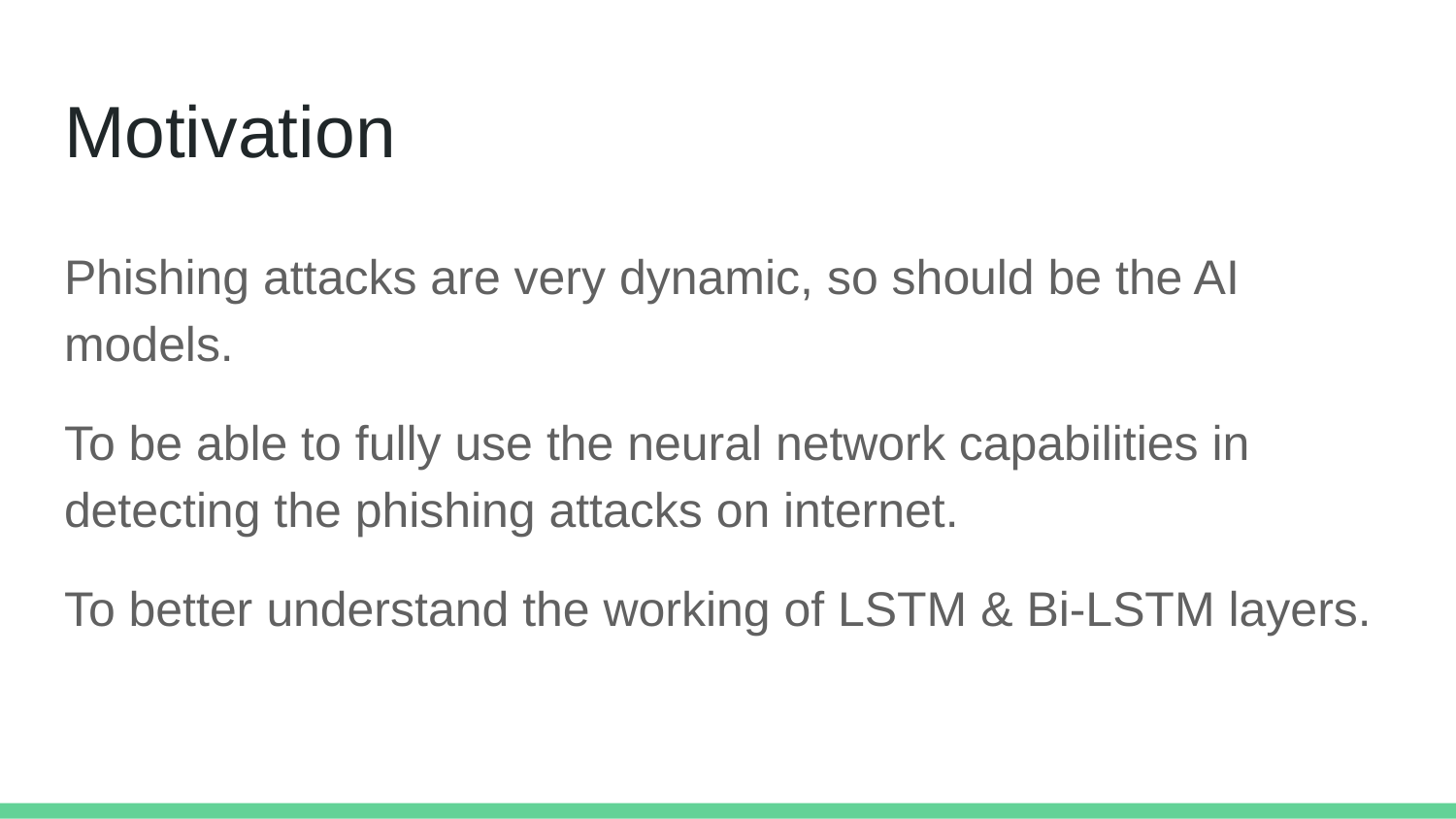

# Motivation
Phishing attacks are very dynamic, so should be the AI models.
To be able to fully use the neural network capabilities in detecting the phishing attacks on internet.
To better understand the working of LSTM & Bi-LSTM layers.